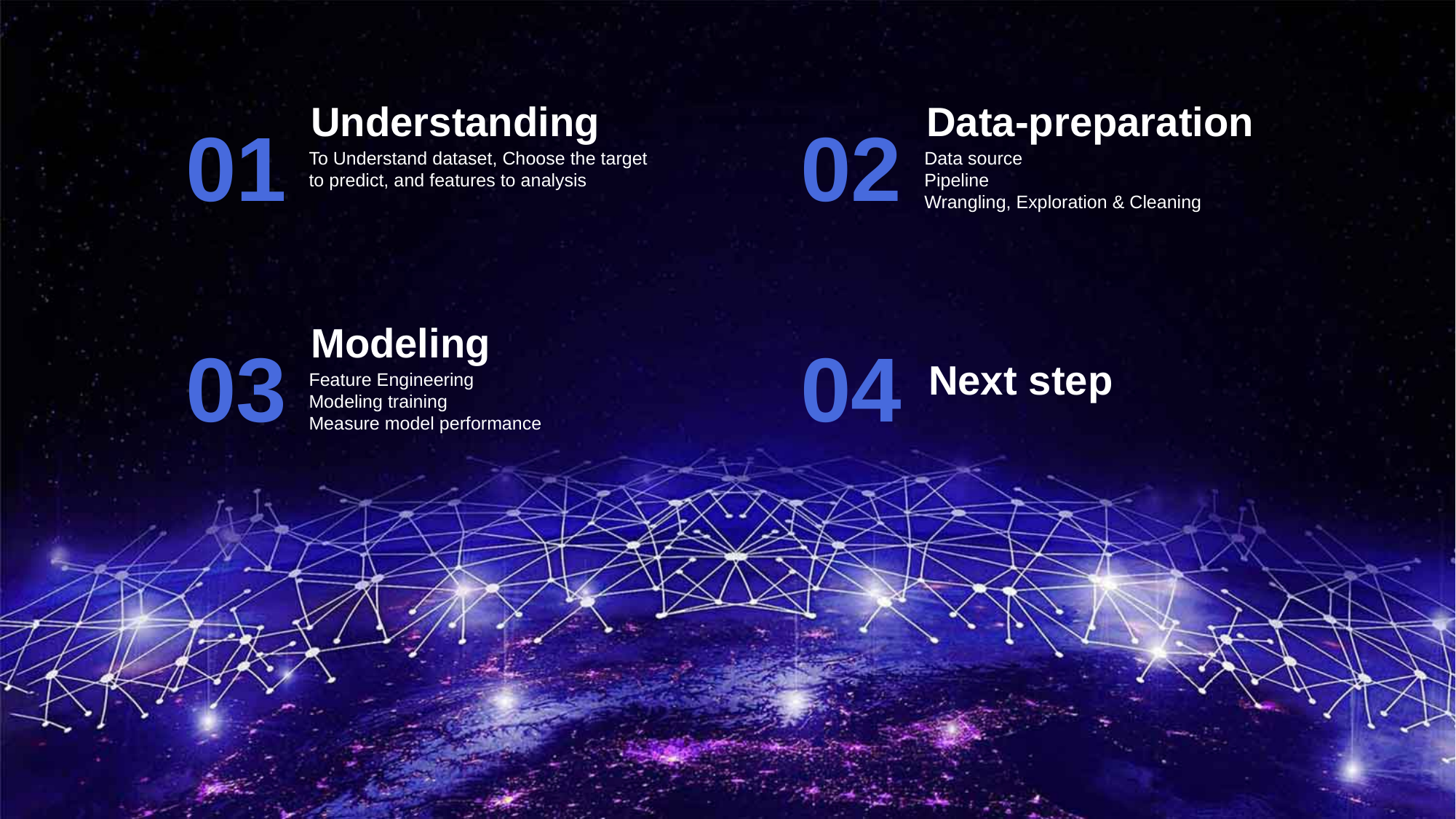

Understanding
To Understand dataset, Choose the target to predict, and features to analysis
01
Data-preparation
Data source
Pipeline
Wrangling, Exploration & Cleaning
02
Modeling
Feature Engineering
Modeling training
Measure model performance
03
04
Next step